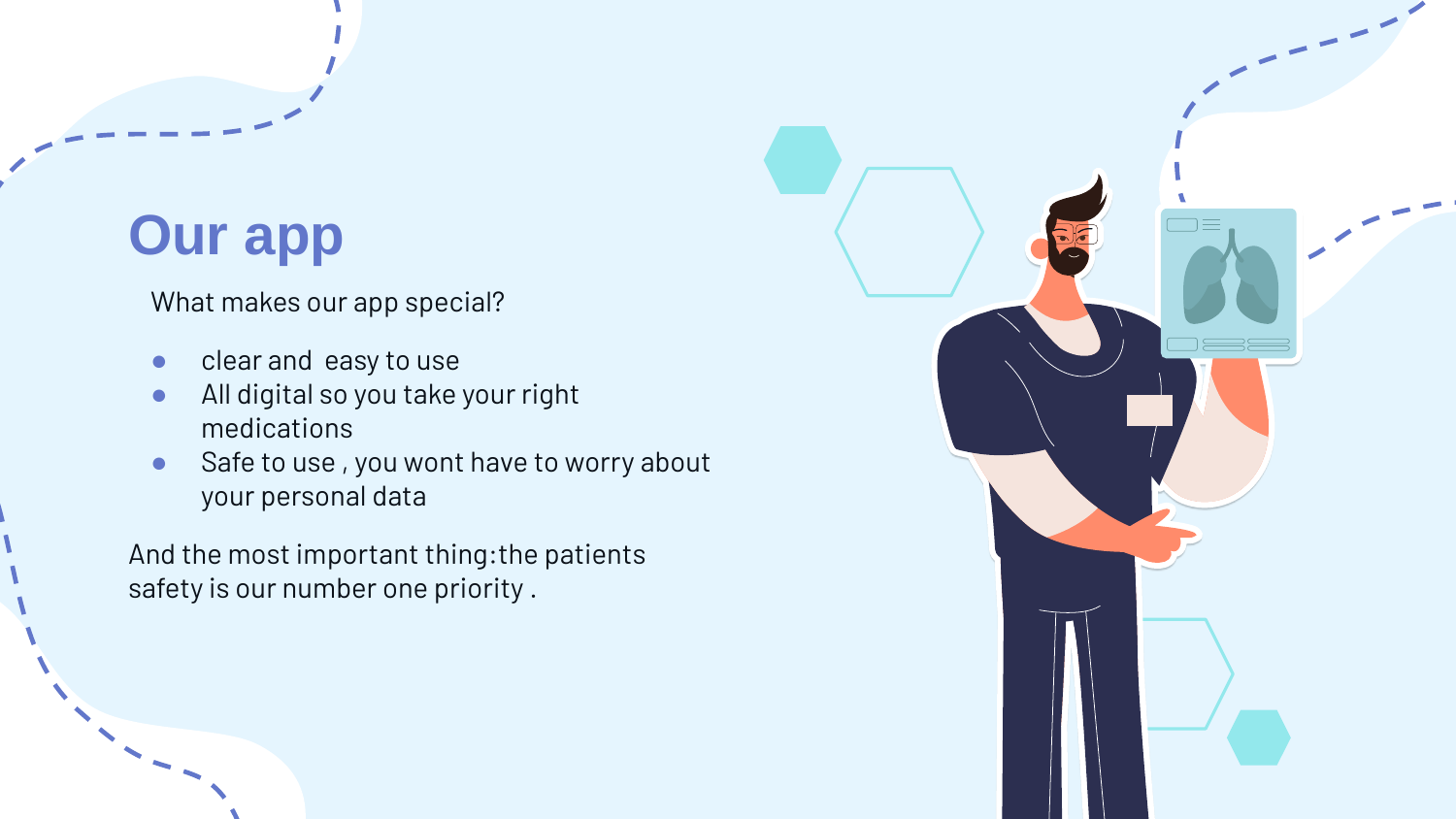

# Our app
What makes our app special?
clear and  easy to use
All digital so you take your right  medications
Safe to use , you wont have to worry about your personal data
And the most important thing:the patients safety is our number one priority .